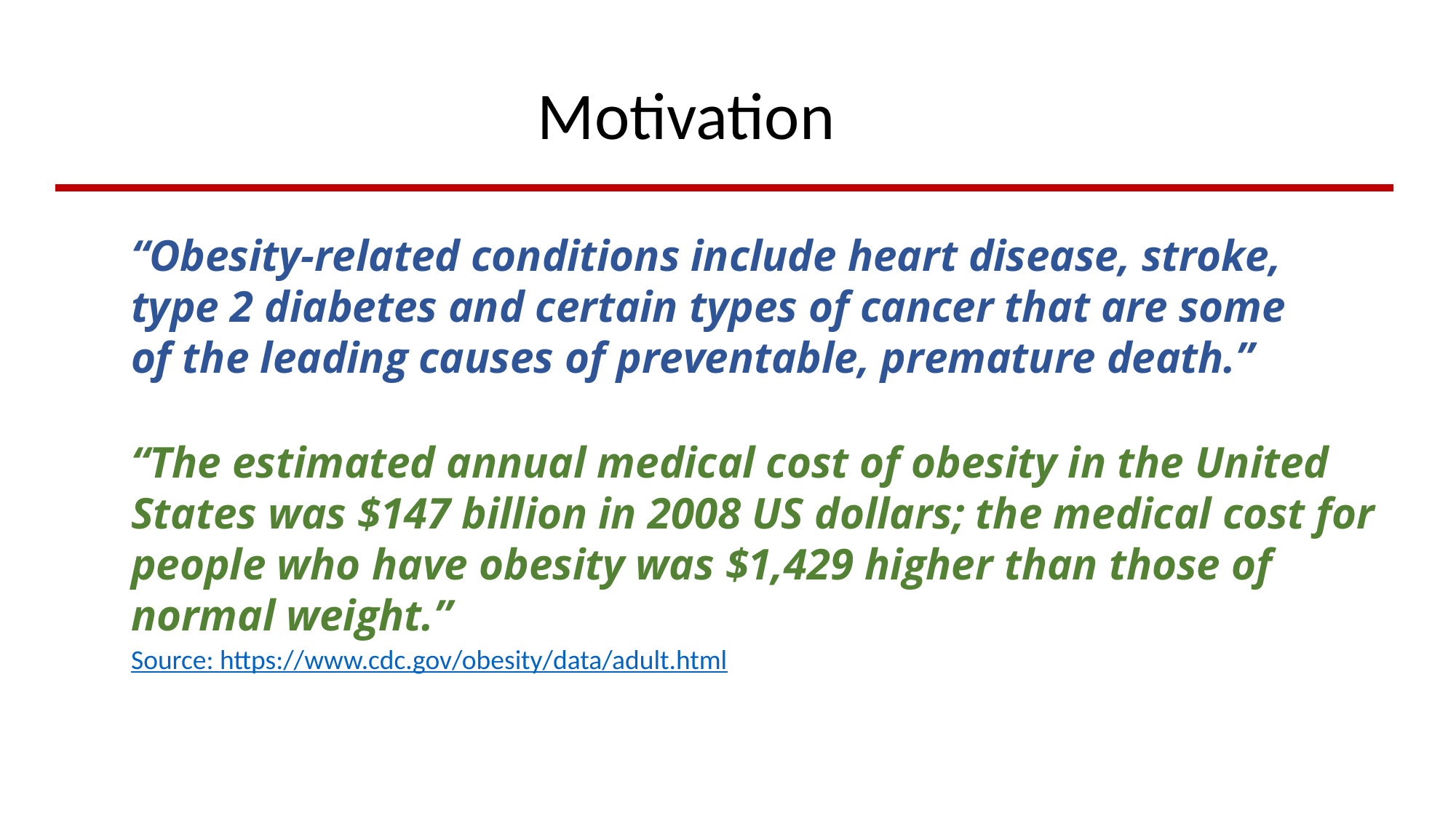

Motivation
“Obesity-related conditions include heart disease, stroke, type 2 diabetes and certain types of cancer that are some of the leading causes of preventable, premature death.”
“The estimated annual medical cost of obesity in the United States was $147 billion in 2008 US dollars; the medical cost for people who have obesity was $1,429 higher than those of normal weight.”
Source: https://www.cdc.gov/obesity/data/adult.html